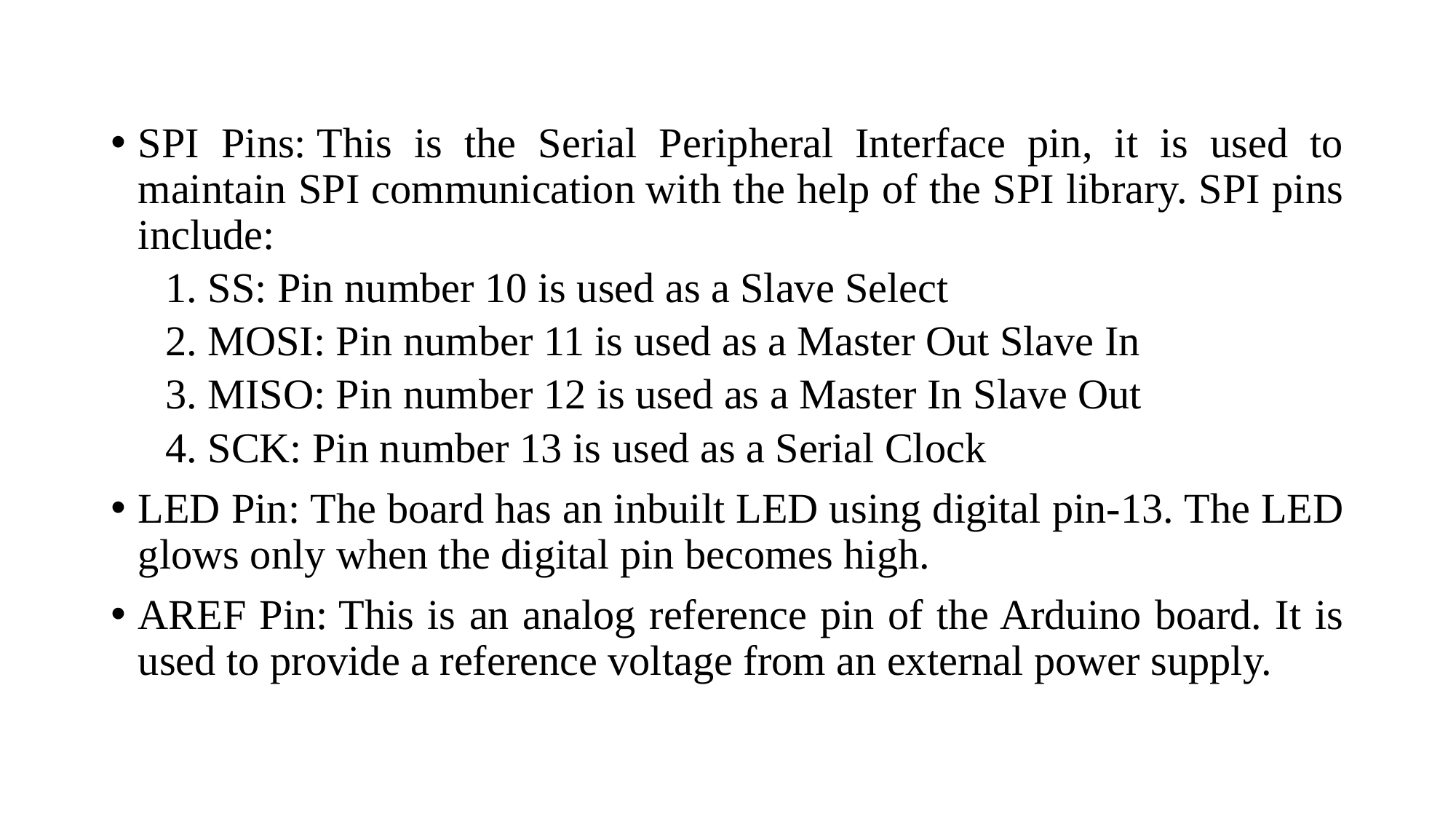

SPI Pins: This is the Serial Peripheral Interface pin, it is used to maintain SPI communication with the help of the SPI library. SPI pins include:
1. SS: Pin number 10 is used as a Slave Select
2. MOSI: Pin number 11 is used as a Master Out Slave In
3. MISO: Pin number 12 is used as a Master In Slave Out
4. SCK: Pin number 13 is used as a Serial Clock
LED Pin: The board has an inbuilt LED using digital pin-13. The LED glows only when the digital pin becomes high.
AREF Pin: This is an analog reference pin of the Arduino board. It is used to provide a reference voltage from an external power supply.